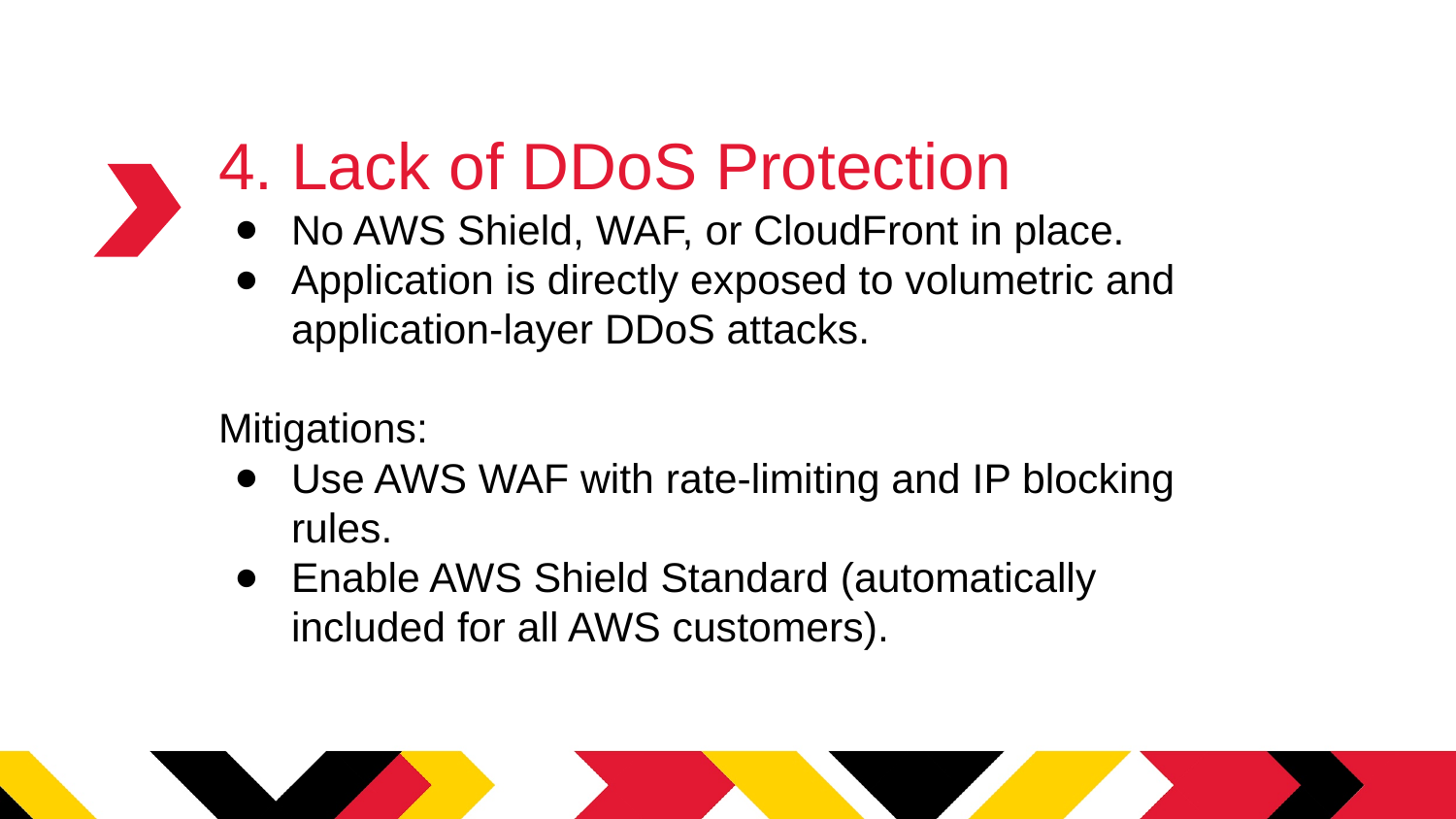

# 4. Lack of DDoS Protection
No AWS Shield, WAF, or CloudFront in place.
Application is directly exposed to volumetric and application-layer DDoS attacks.

Mitigations:
Use AWS WAF with rate-limiting and IP blocking rules.
Enable AWS Shield Standard (automatically included for all AWS customers).